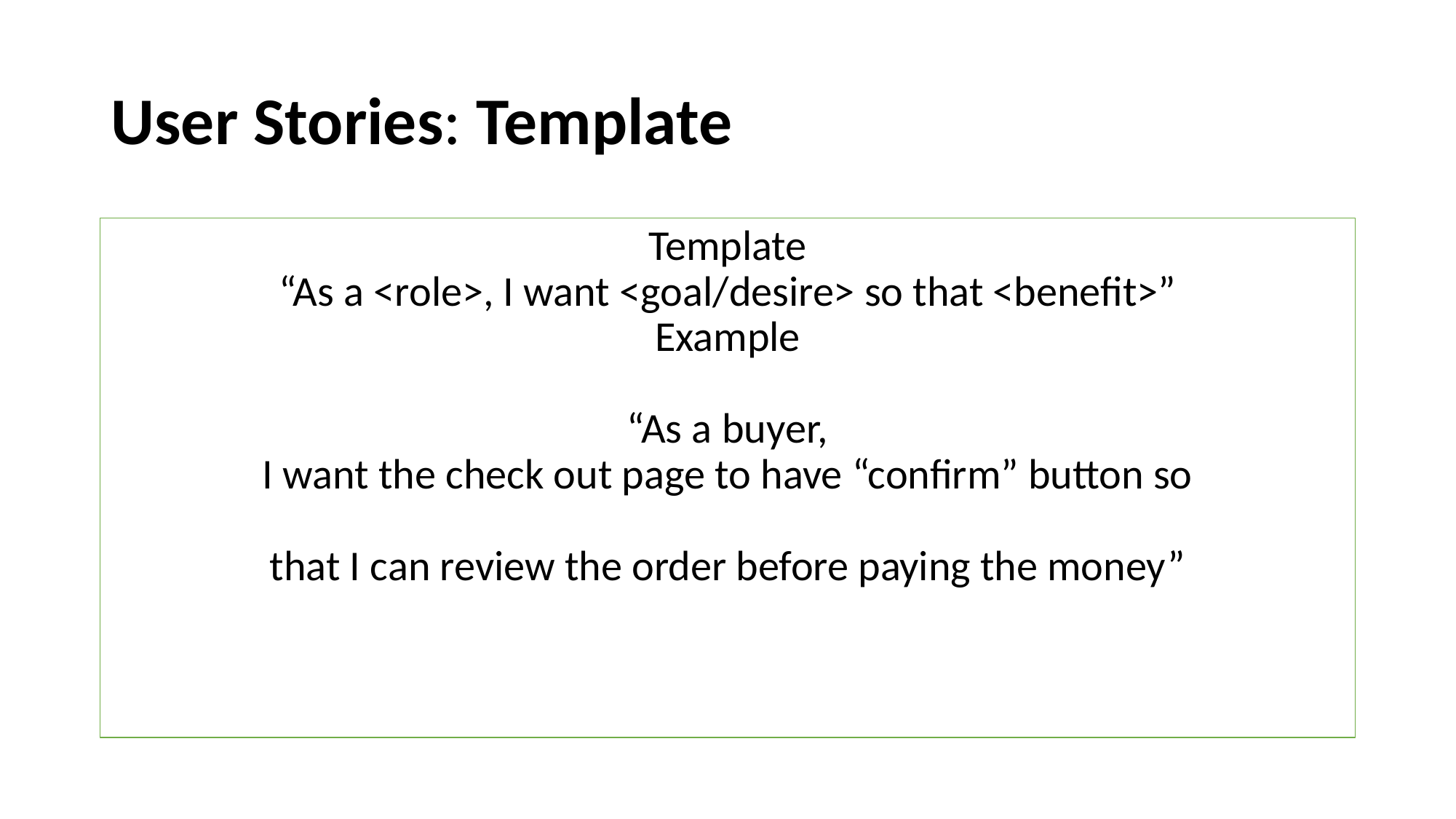

# User Stories: Template
Template
“As a <role>, I want <goal/desire> so that <benefit>”
Example
“As a buyer,
I want the check out page to have “confirm” button so
that I can review the order before paying the money”